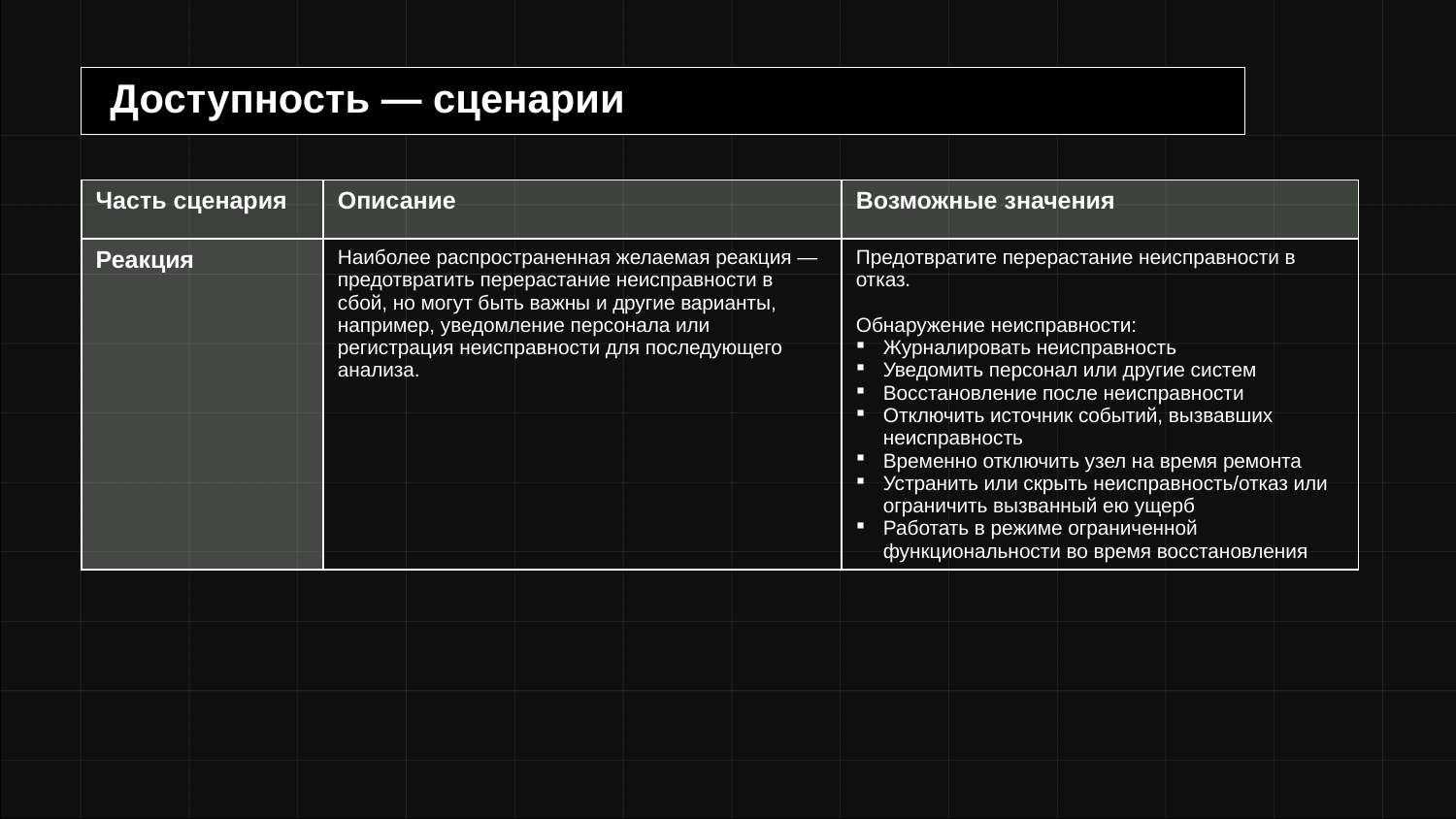

# Доступность — сценарии
| Часть сценария | Описание | Возможные значения |
| --- | --- | --- |
| Реакция | Наиболее распространенная желаемая реакция — предотвратить перерастание неисправности в сбой, но могут быть важны и другие варианты, например, уведомление персонала или регистрация неисправности для последующего анализа. | Предотвратите перерастание неисправности в отказ. Обнаружение неисправности: Журналировать неисправность Уведомить персонал или другие систем Восстановление после неисправности Отключить источник событий, вызвавших неисправность Временно отключить узел на время ремонта Устранить или скрыть неисправность/отказ или ограничить вызванный ею ущерб Работать в режиме ограниченной функциональности во время восстановления |